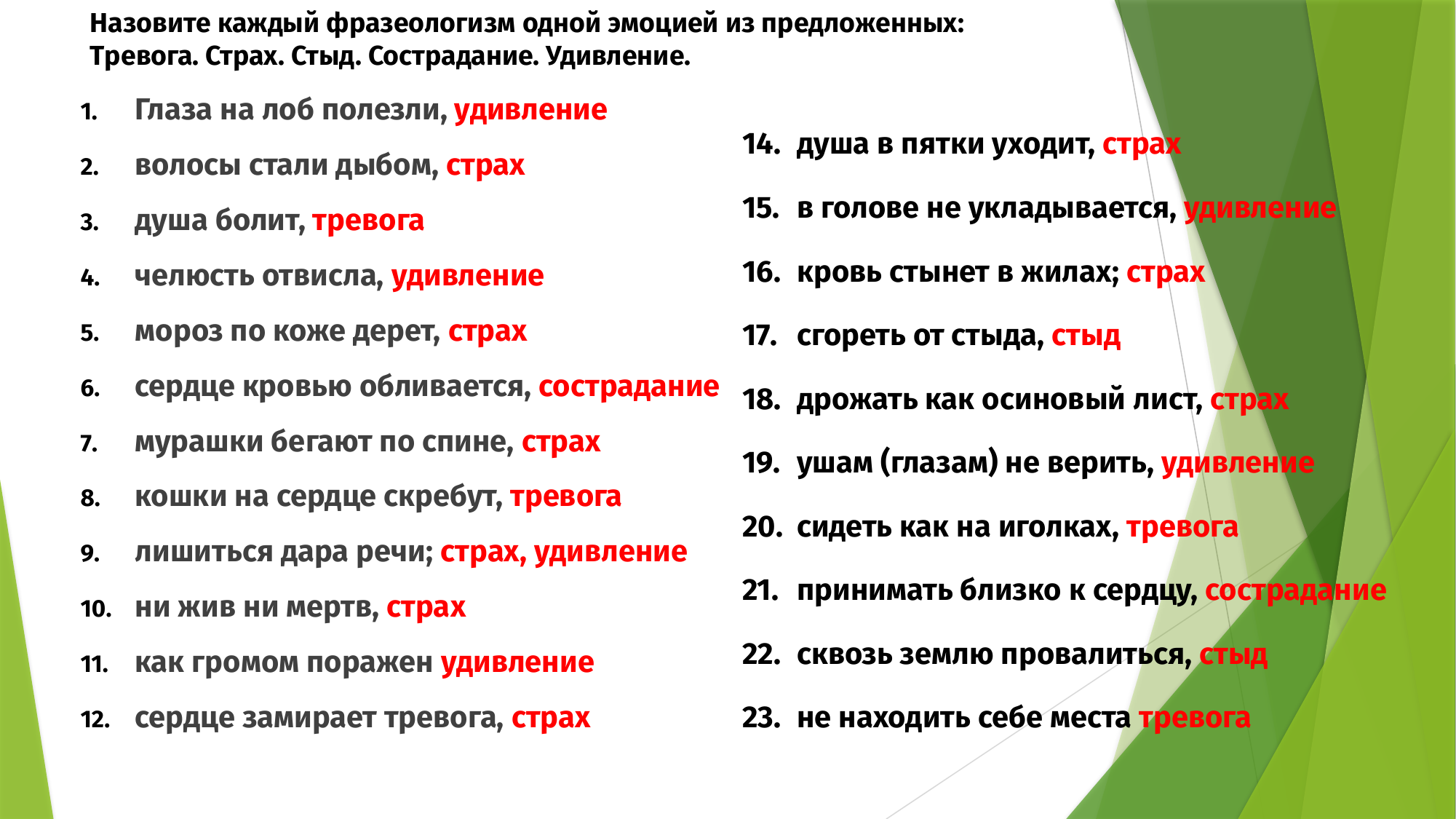

Назовите каждый фразеологизм одной эмоцией из предложенных:
Тревога. Страх. Стыд. Сострадание. Удивление.
Глаза на лоб полезли, удивление
волосы стали дыбом, страх
душа болит, тревога
челюсть отвисла, удивление
мороз по коже дерет, страх
сердце кровью обливается, сострадание
мурашки бегают по спине, страх
кошки на сердце скребут, тревога
лишиться дара речи; страх, удивление
ни жив ни мертв, страх
как громом поражен удивление
сердце замирает тревога, страх
душа в пятки уходит, страх
в голове не укладывается, удивление
кровь стынет в жилах; страх
сгореть от стыда, стыд
дрожать как осиновый лист, страх
ушам (глазам) не верить, удивление
сидеть как на иголках, тревога
принимать близко к сердцу, сострадание
сквозь землю провалиться, стыд
не находить себе места тревога